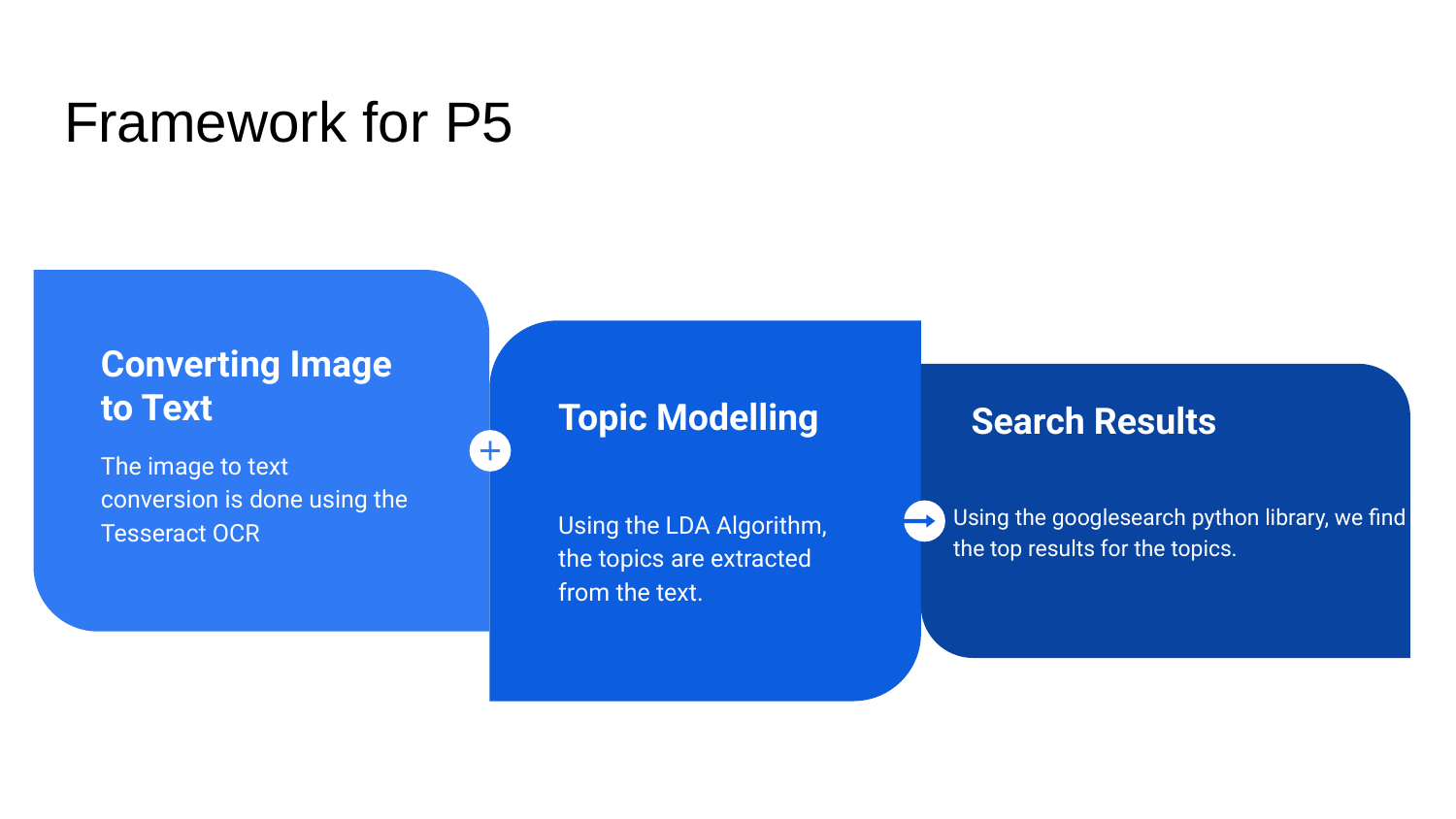

# Framework for P5

Converting Image to Text
The image to text conversion is done using the Tesseract OCR

Topic Modelling
Using the LDA Algorithm, the topics are extracted from the text.

Search Results
Using the googlesearch python library, we find the top results for the topics.